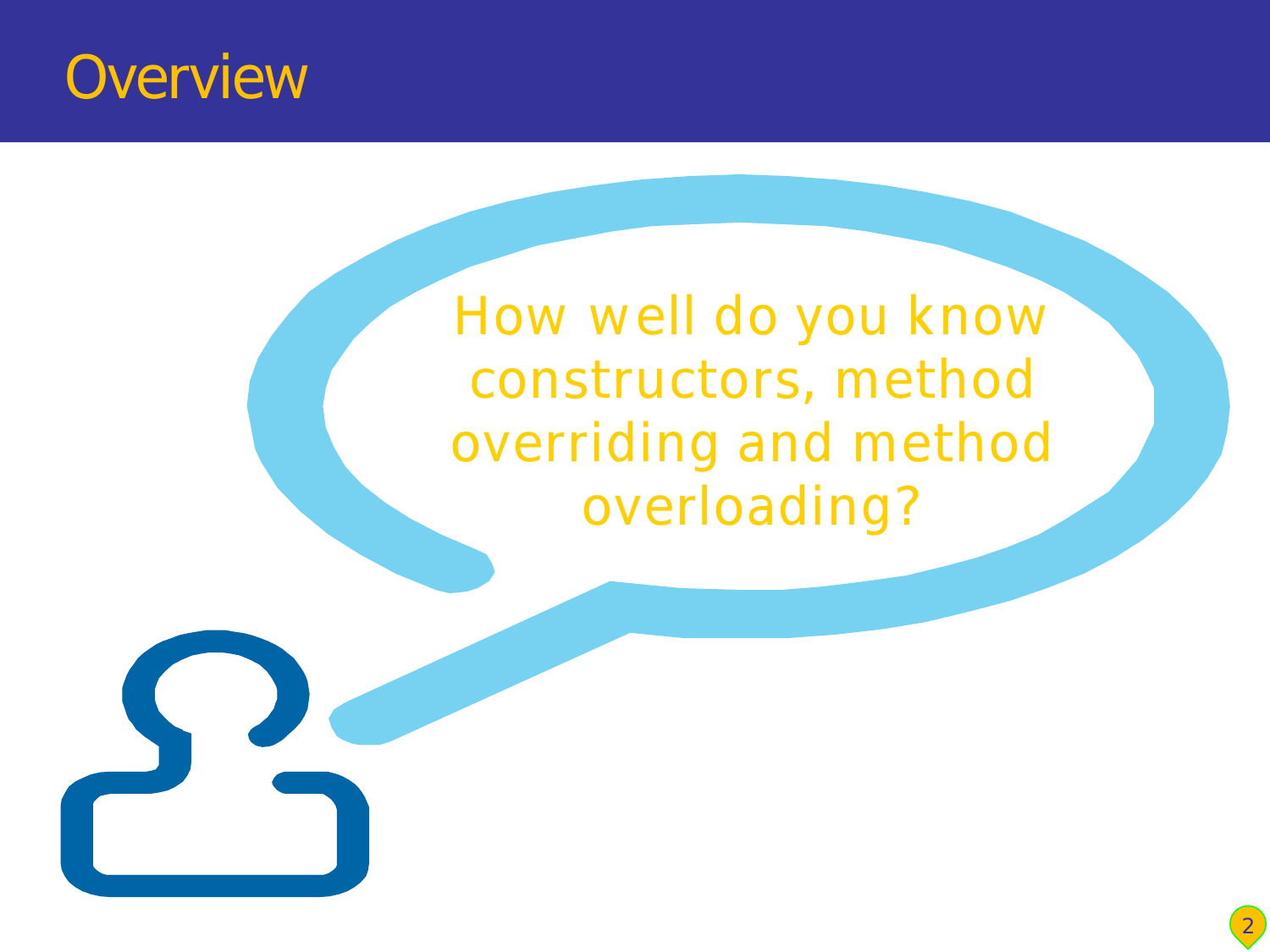

# Overview

How well do you know constructors, method overriding and method overloading?

2